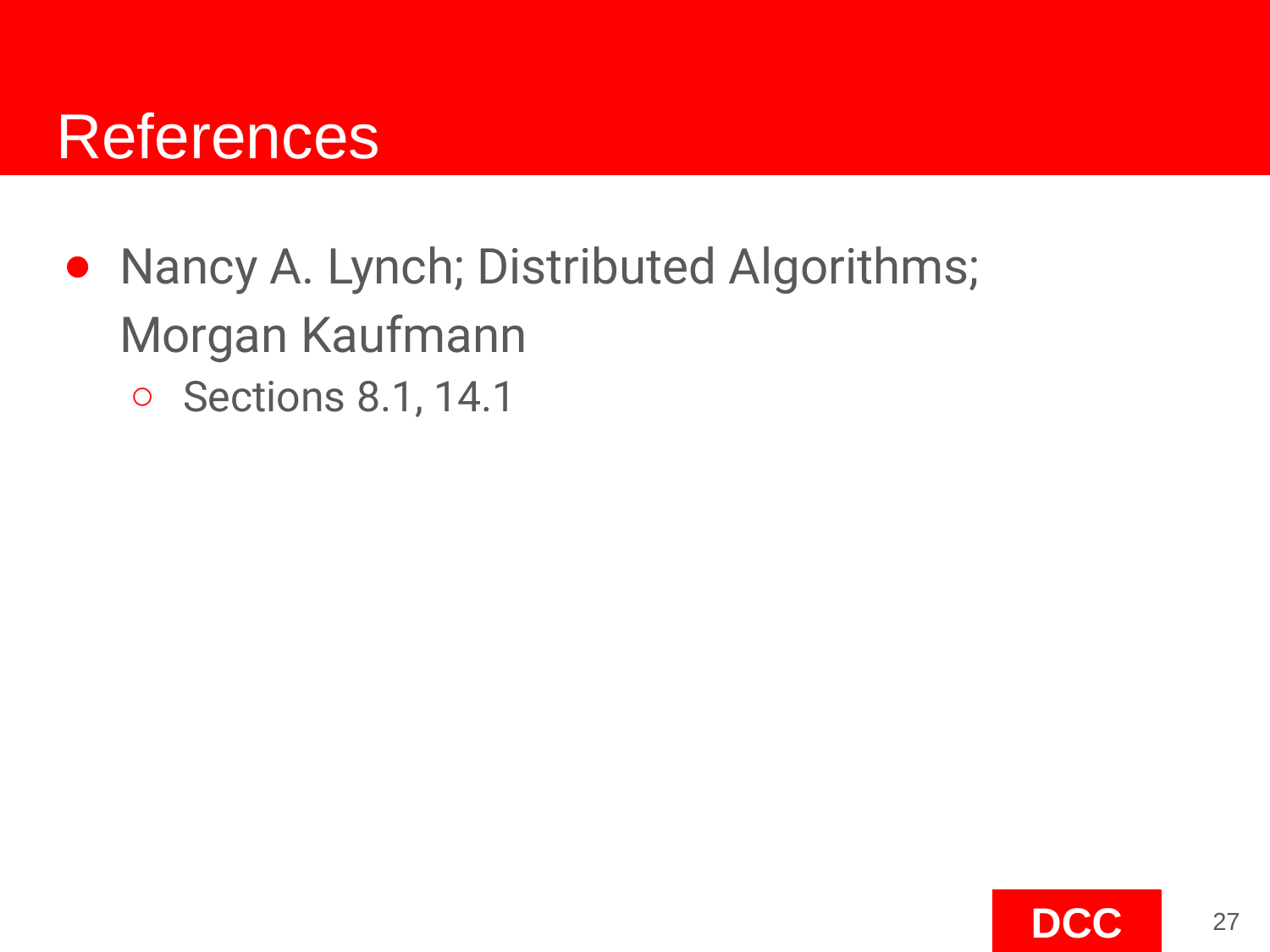

# References
Nancy A. Lynch; Distributed Algorithms;
Morgan Kaufmann
Sections 8.1, 14.1
27